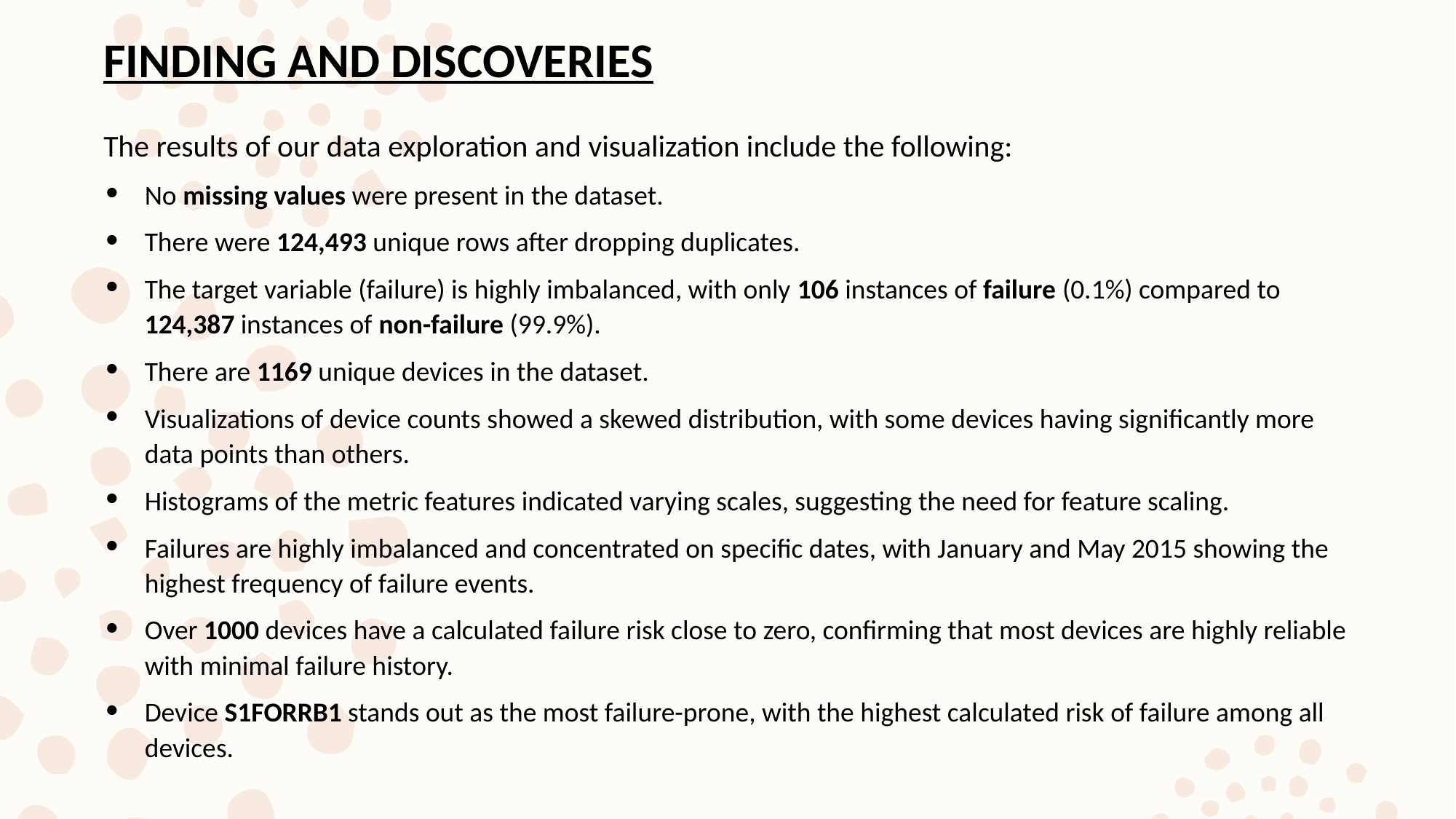

FINDING AND DISCOVERIES

The results of our data exploration and visualization include the following:
No missing values were present in the dataset.
There were 124,493 unique rows after dropping duplicates.
The target variable (failure) is highly imbalanced, with only 106 instances of failure (0.1%) compared to 124,387 instances of non-failure (99.9%).
There are 1169 unique devices in the dataset.
Visualizations of device counts showed a skewed distribution, with some devices having significantly more data points than others.
Histograms of the metric features indicated varying scales, suggesting the need for feature scaling.
Failures are highly imbalanced and concentrated on specific dates, with January and May 2015 showing the highest frequency of failure events.
Over 1000 devices have a calculated failure risk close to zero, confirming that most devices are highly reliable with minimal failure history.
Device S1FORRB1 stands out as the most failure-prone, with the highest calculated risk of failure among all devices.